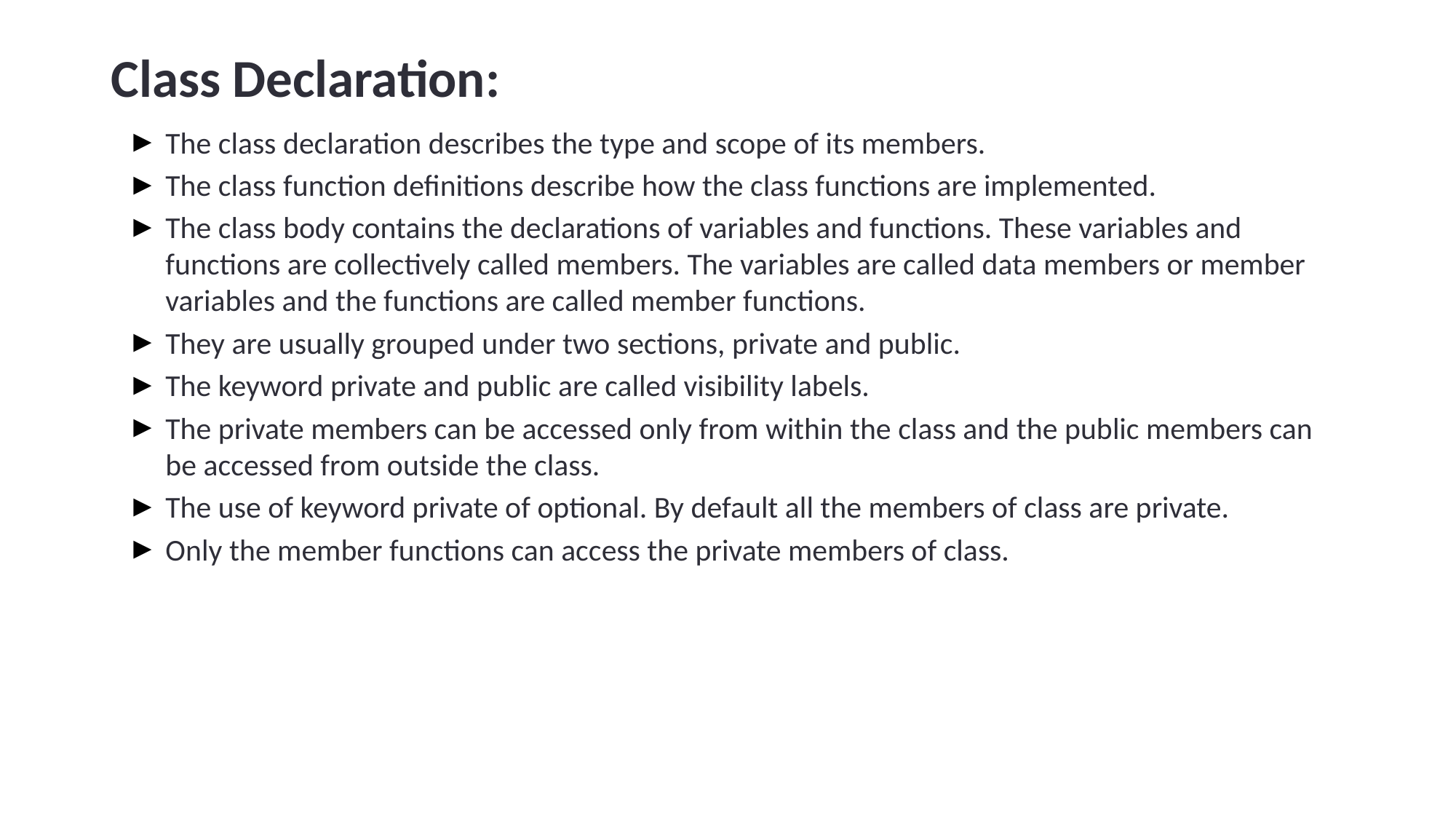

# Class Declaration:
The class declaration describes the type and scope of its members.
The class function definitions describe how the class functions are implemented.
The class body contains the declarations of variables and functions. These variables and functions are collectively called members. The variables are called data members or member variables and the functions are called member functions.
They are usually grouped under two sections, private and public.
The keyword private and public are called visibility labels.
The private members can be accessed only from within the class and the public members can be accessed from outside the class.
The use of keyword private of optional. By default all the members of class are private.
Only the member functions can access the private members of class.